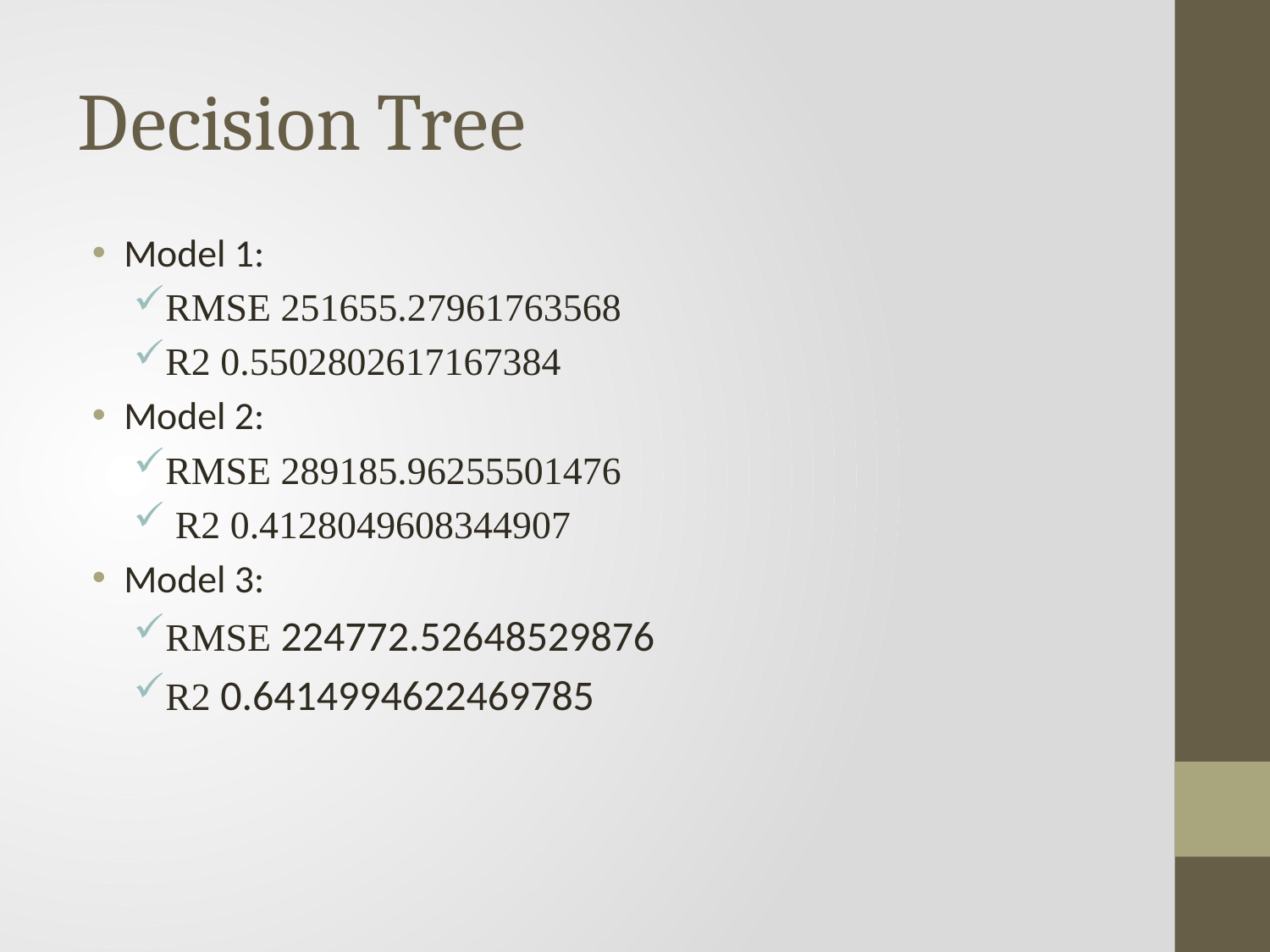

# Decision Tree
Model 1:
RMSE 251655.27961763568
R2 0.5502802617167384
Model 2:
RMSE 289185.96255501476
 R2 0.4128049608344907
Model 3:
RMSE 224772.52648529876
R2 0.6414994622469785